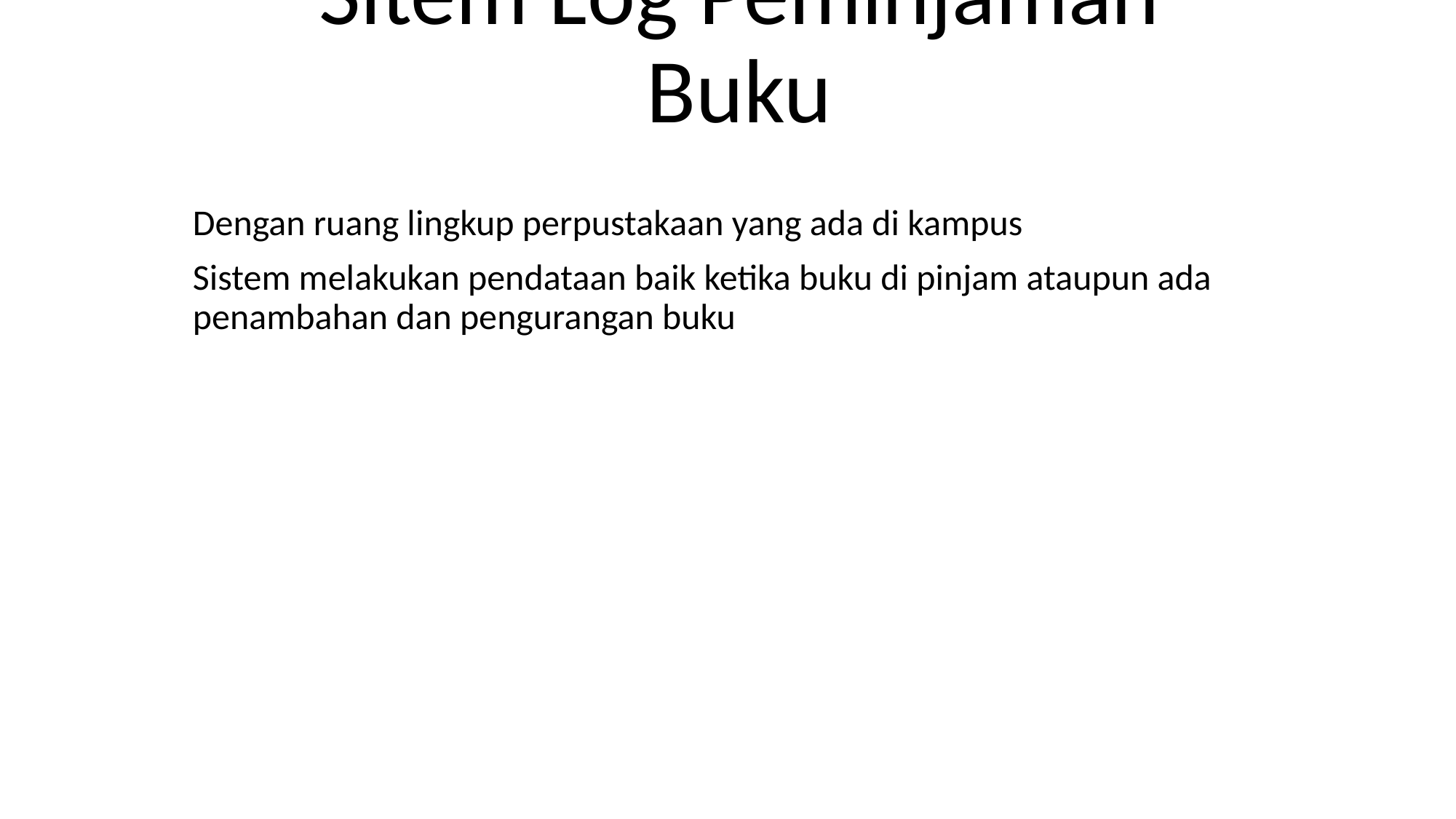

# Sitem Log Peminjaman Buku
Dengan ruang lingkup perpustakaan yang ada di kampus
Sistem melakukan pendataan baik ketika buku di pinjam ataupun ada penambahan dan pengurangan buku